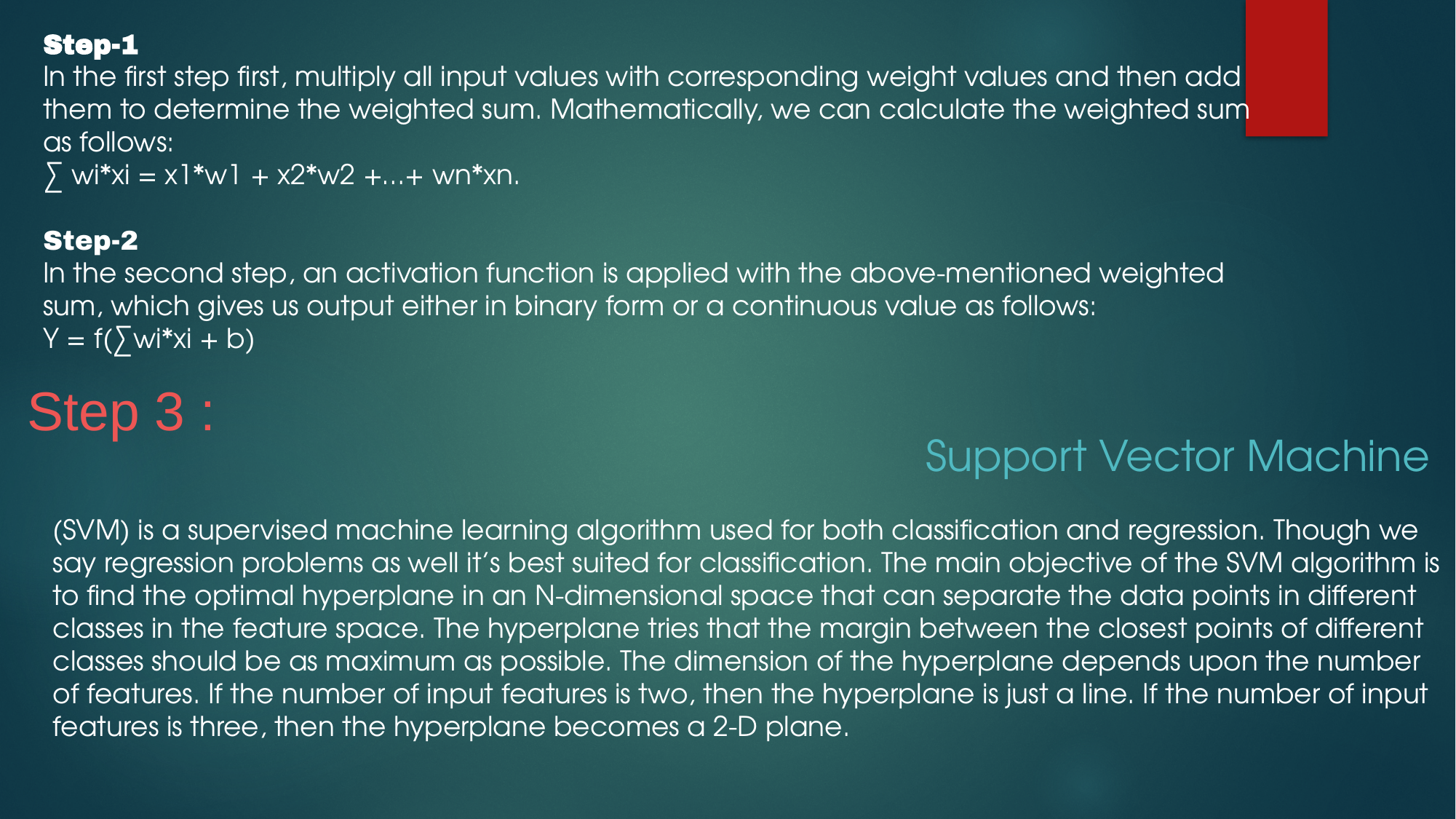

Step-1
In the first step first, multiply all input values with corresponding weight values and then add them to determine the weighted sum. Mathematically, we can calculate the weighted sum as follows:
∑ wi*xi = x1*w1 + x2*w2 +…+ wn*xn.

Step-2
In the second step, an activation function is applied with the above-mentioned weighted sum, which gives us output either in binary form or a continuous value as follows:
Y = f(∑wi*xi + b)
Step 3 :
								Support Vector Machine

(SVM) is a supervised machine learning algorithm used for both classification and regression. Though we say regression problems as well it’s best suited for classification. The main objective of the SVM algorithm is to find the optimal hyperplane in an N-dimensional space that can separate the data points in different classes in the feature space. The hyperplane tries that the margin between the closest points of different classes should be as maximum as possible. The dimension of the hyperplane depends upon the number of features. If the number of input features is two, then the hyperplane is just a line. If the number of input features is three, then the hyperplane becomes a 2-D plane.